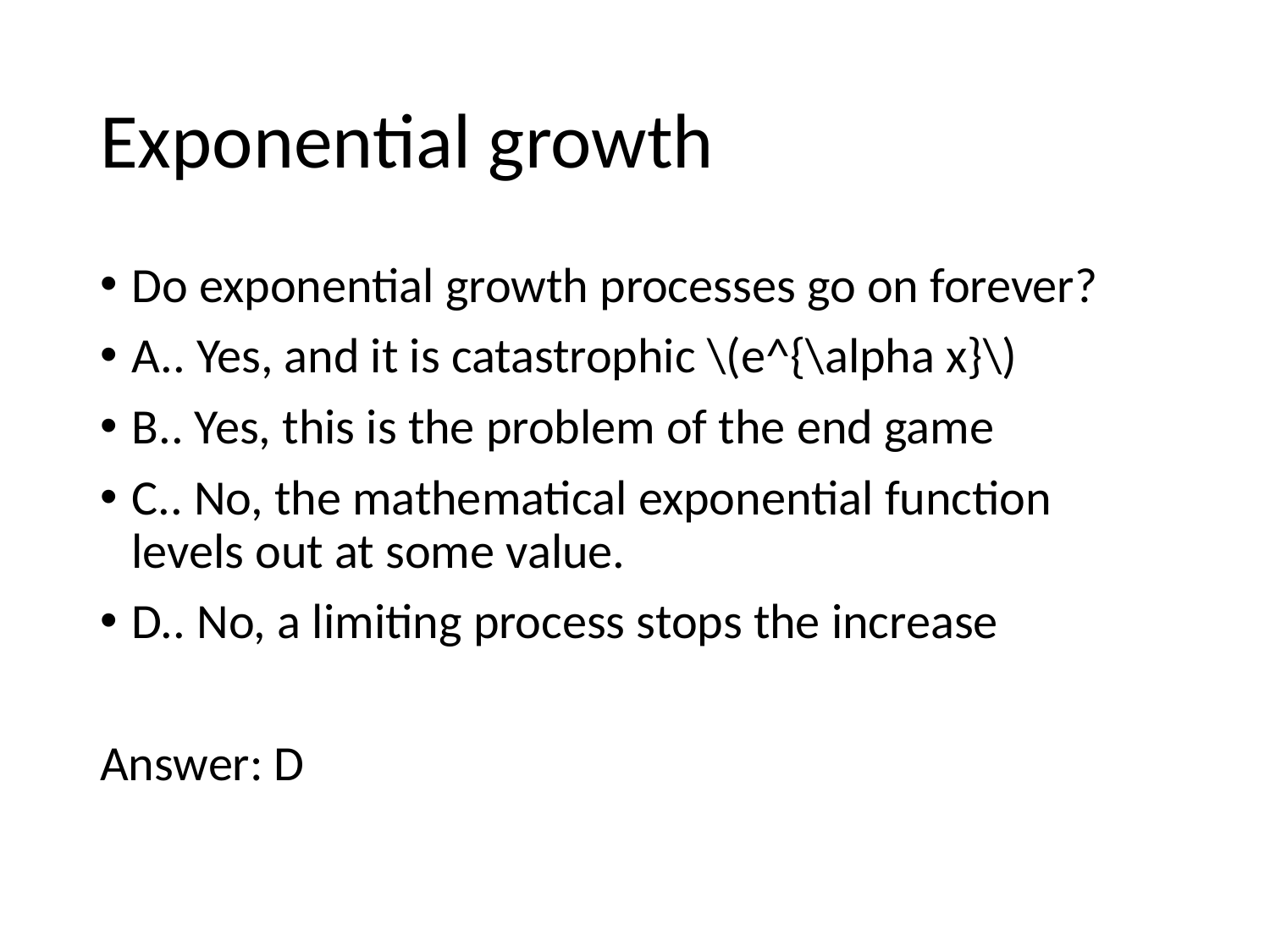

# Exponential growth
Do exponential growth processes go on forever?
A.. Yes, and it is catastrophic \(e^{\alpha x}\)
B.. Yes, this is the problem of the end game
C.. No, the mathematical exponential function levels out at some value.
D.. No, a limiting process stops the increase

Answer: D